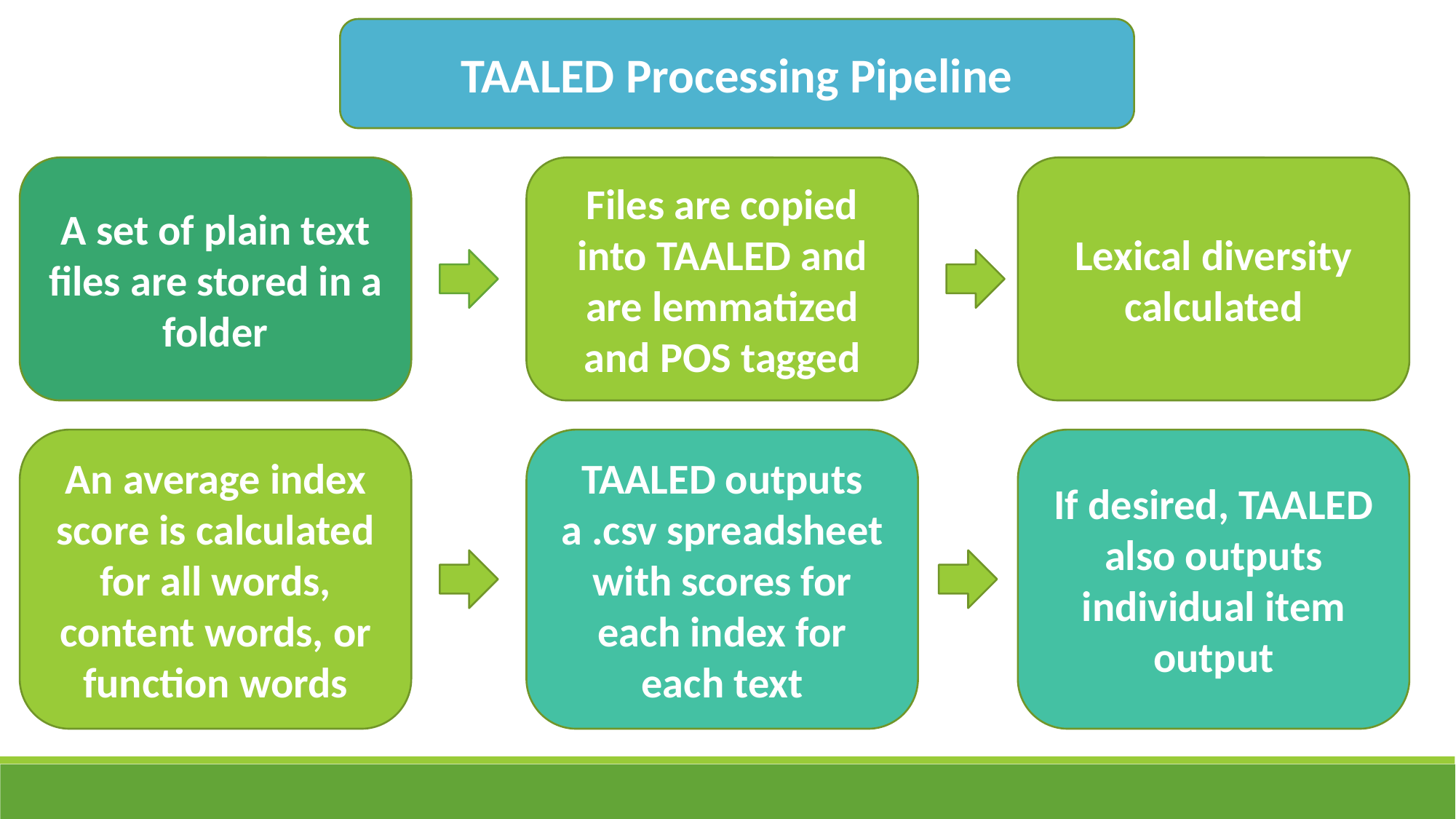

TAALED Processing Pipeline
A set of plain text files are stored in a folder
Files are copied into TAALED and are lemmatized and POS tagged
Lexical diversity calculated

An average index score is calculated for all words, content words, or function words
TAALED outputs a .csv spreadsheet with scores for each index for each text
If desired, TAALED also outputs individual item output